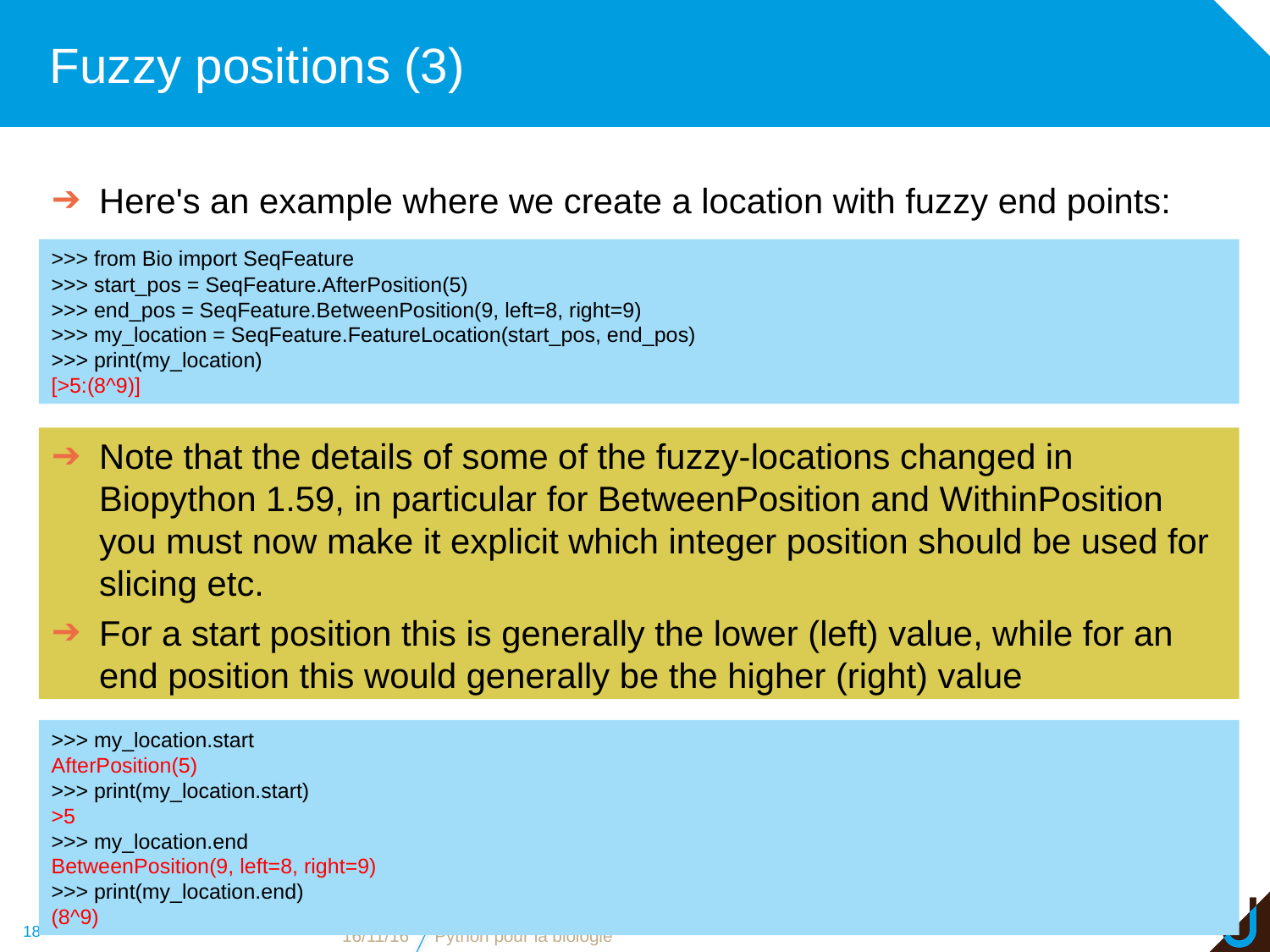

# Fuzzy positions (3)
Here's an example where we create a location with fuzzy end points:
>>> from Bio import SeqFeature
>>> start_pos = SeqFeature.AfterPosition(5)
>>> end_pos = SeqFeature.BetweenPosition(9, left=8, right=9)
>>> my_location = SeqFeature.FeatureLocation(start_pos, end_pos)
>>> print(my_location)
[>5:(8^9)]
Note that the details of some of the fuzzy-locations changed in Biopython 1.59, in particular for BetweenPosition and WithinPosition you must now make it explicit which integer position should be used for slicing etc.
For a start position this is generally the lower (left) value, while for an end position this would generally be the higher (right) value
>>> my_location.start
AfterPosition(5)
>>> print(my_location.start)
>5
>>> my_location.end
BetweenPosition(9, left=8, right=9)
>>> print(my_location.end)
(8^9)
18
16/11/16
Python pour la biologie